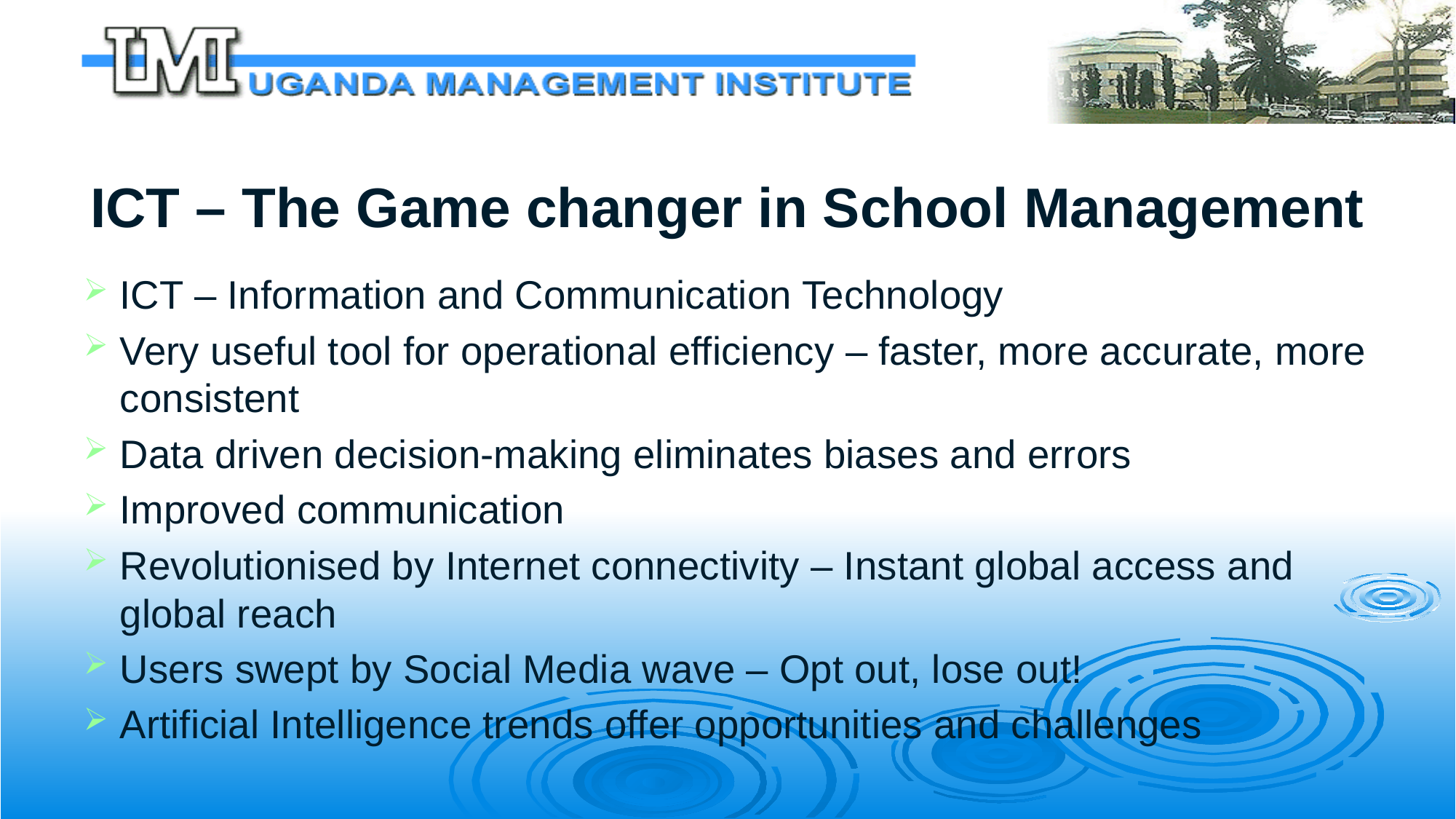

# ICT – The Game changer in School Management
ICT – Information and Communication Technology
Very useful tool for operational efficiency – faster, more accurate, more consistent
Data driven decision-making eliminates biases and errors
Improved communication
Revolutionised by Internet connectivity – Instant global access and global reach
Users swept by Social Media wave – Opt out, lose out!
Artificial Intelligence trends offer opportunities and challenges